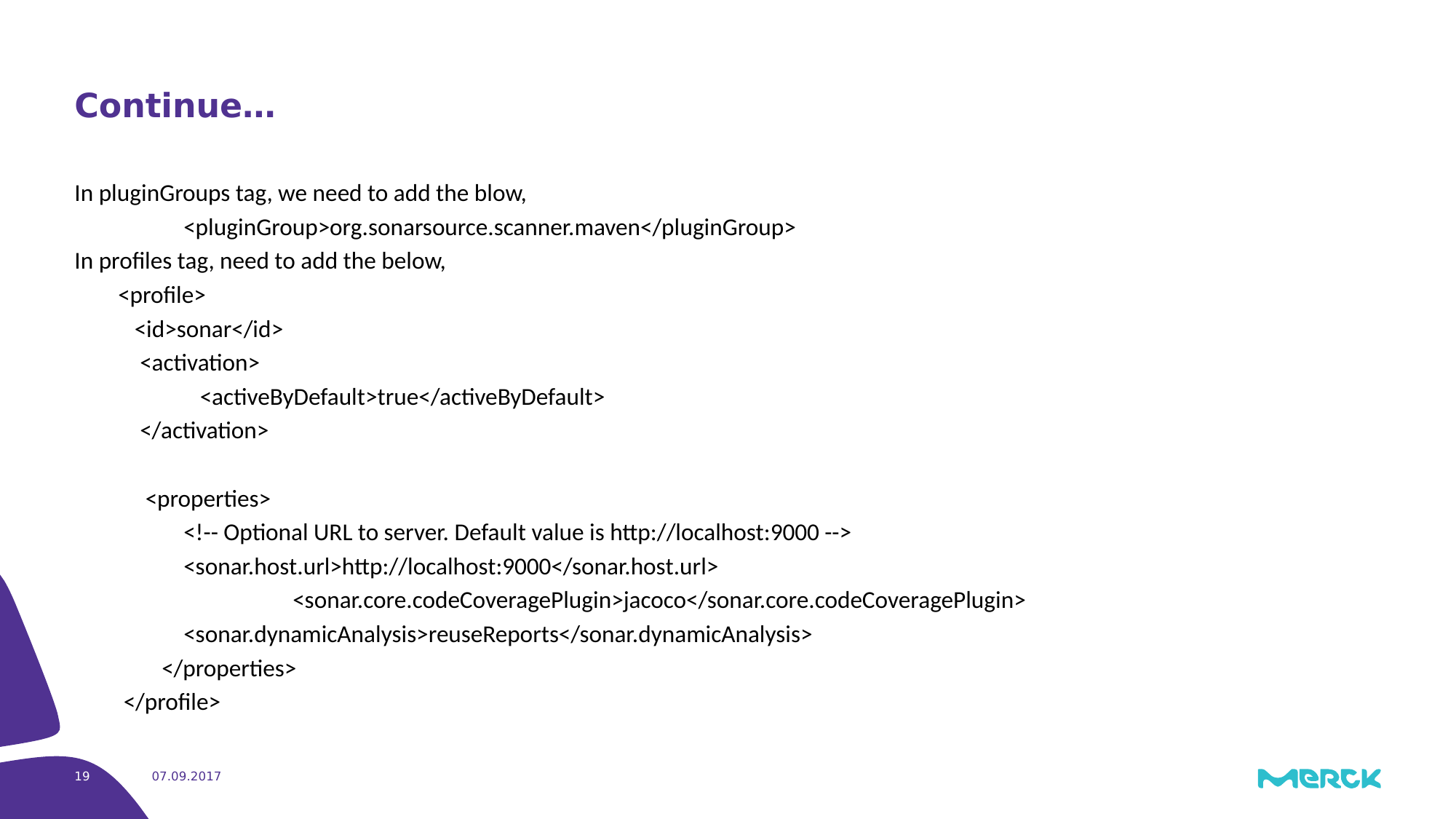

# Continue…
In pluginGroups tag, we need to add the blow,
	<pluginGroup>org.sonarsource.scanner.maven</pluginGroup>
In profiles tag, need to add the below,
        <profile>
           <id>sonar</id>
            <activation>
                       <activeByDefault>true</activeByDefault>
            </activation>

             <properties>
                	<!-- Optional URL to server. Default value is http://localhost:9000 -->
                	<sonar.host.url>http://localhost:9000</sonar.host.url>
		<sonar.core.codeCoveragePlugin>jacoco</sonar.core.codeCoveragePlugin>
	<sonar.dynamicAnalysis>reuseReports</sonar.dynamicAnalysis>
                </properties>
         </profile>

19
07.09.2017